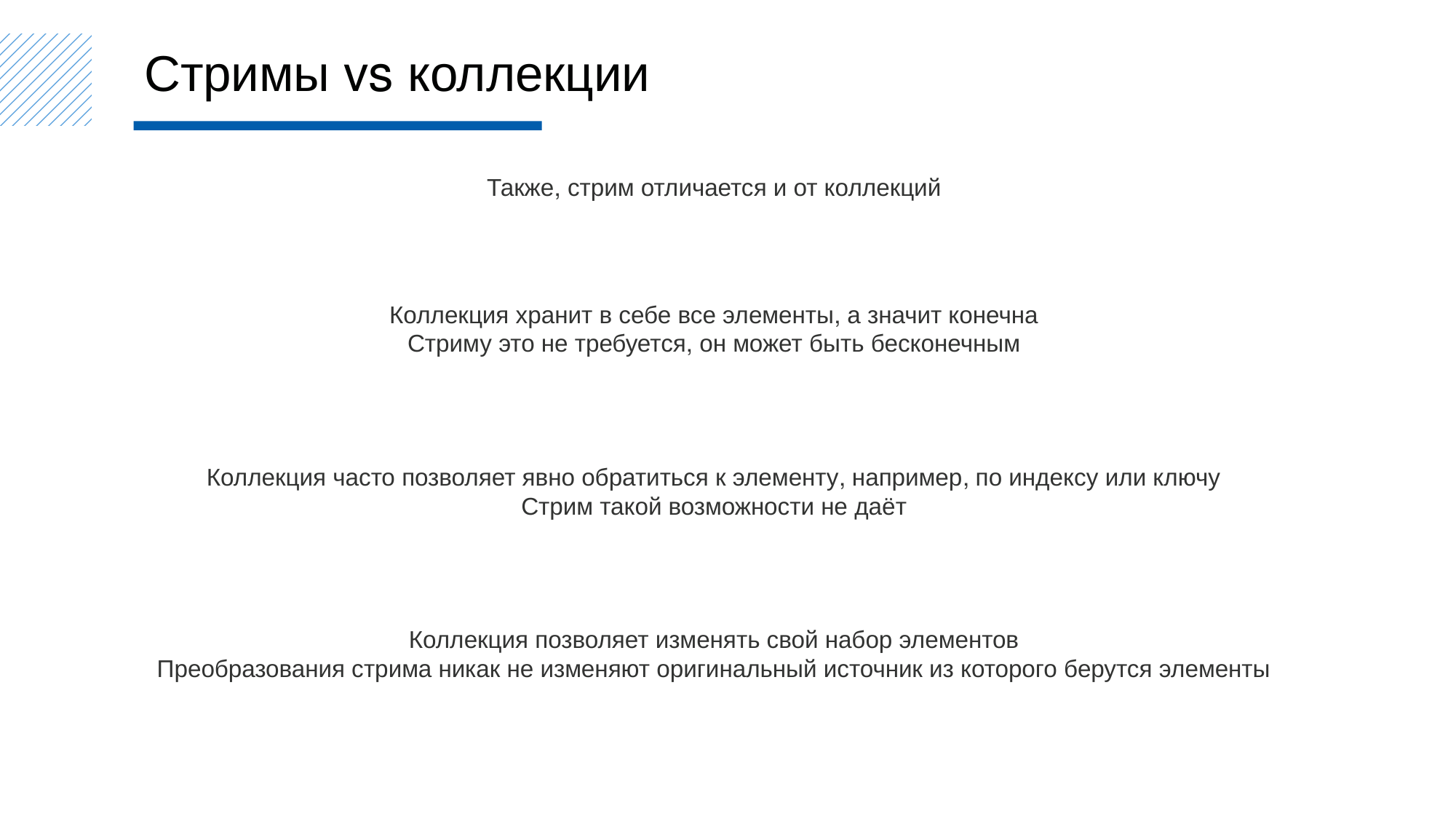

Стримы vs коллекции
Также, стрим отличается и от коллекций
Коллекция хранит в себе все элементы, а значит конечна
Стриму это не требуется, он может быть бесконечным
Коллекция часто позволяет явно обратиться к элементу, например, по индексу или ключу
Стрим такой возможности не даёт
Коллекция позволяет изменять свой набор элементов
Преобразования стрима никак не изменяют оригинальный источник из которого берутся элементы